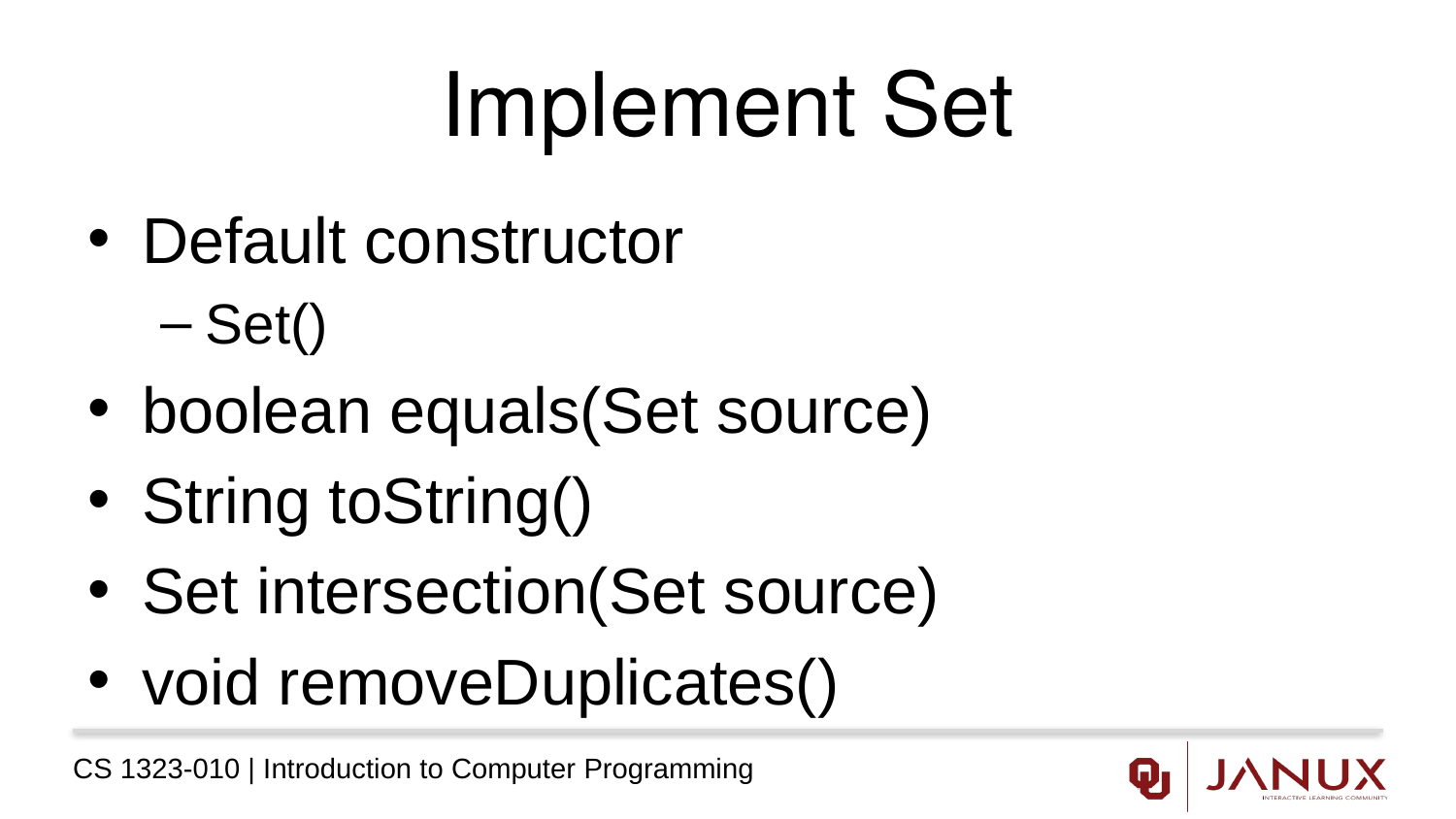

# Implement Set
Default constructor
Set()
boolean equals(Set source)
String toString()
Set intersection(Set source)
void removeDuplicates()